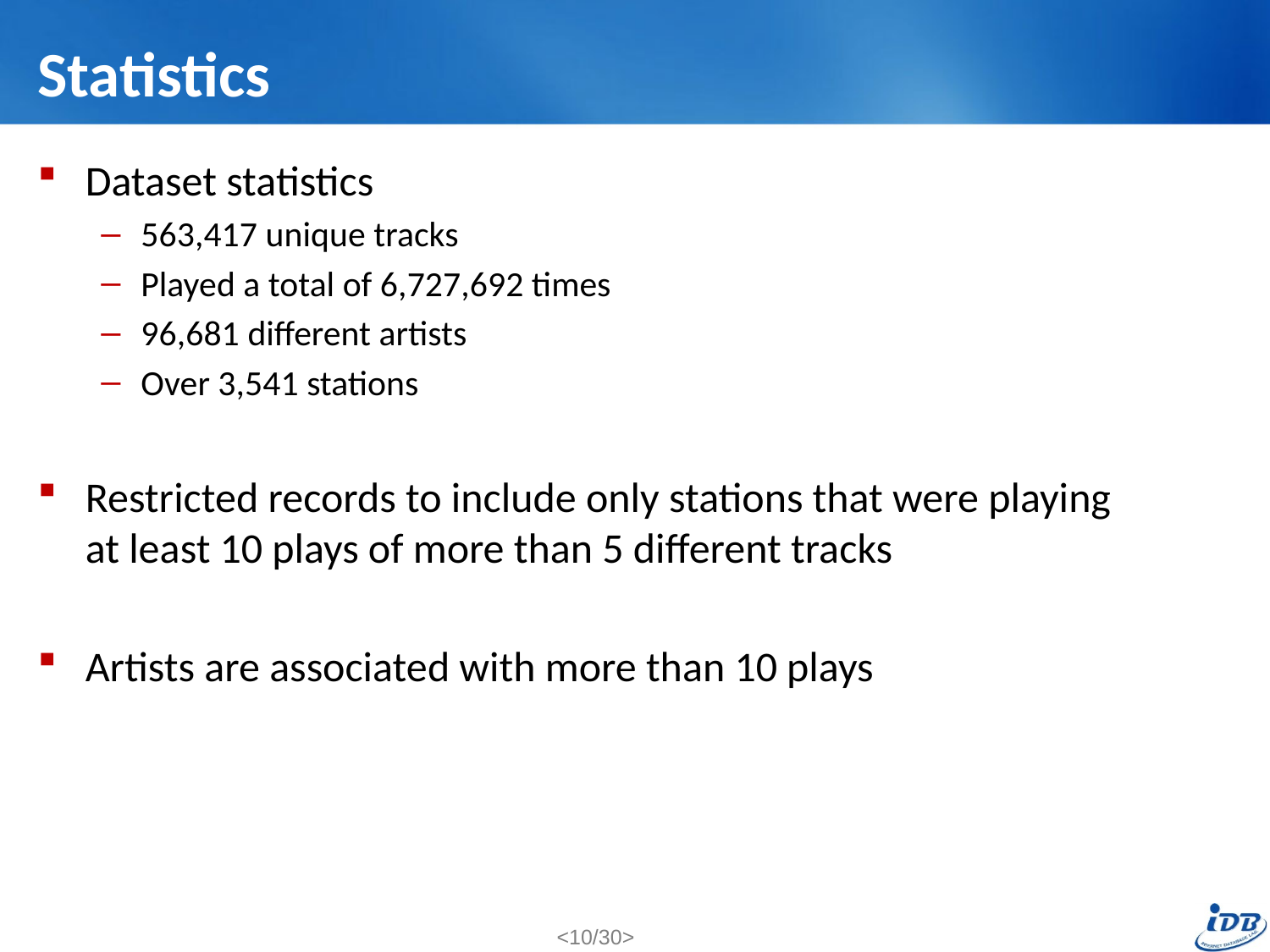

# Statistics
Dataset statistics
563,417 unique tracks
Played a total of 6,727,692 times
96,681 different artists
Over 3,541 stations

Restricted records to include only stations that were playing
at least 10 plays of more than 5 different tracks

Artists are associated with more than 10 plays